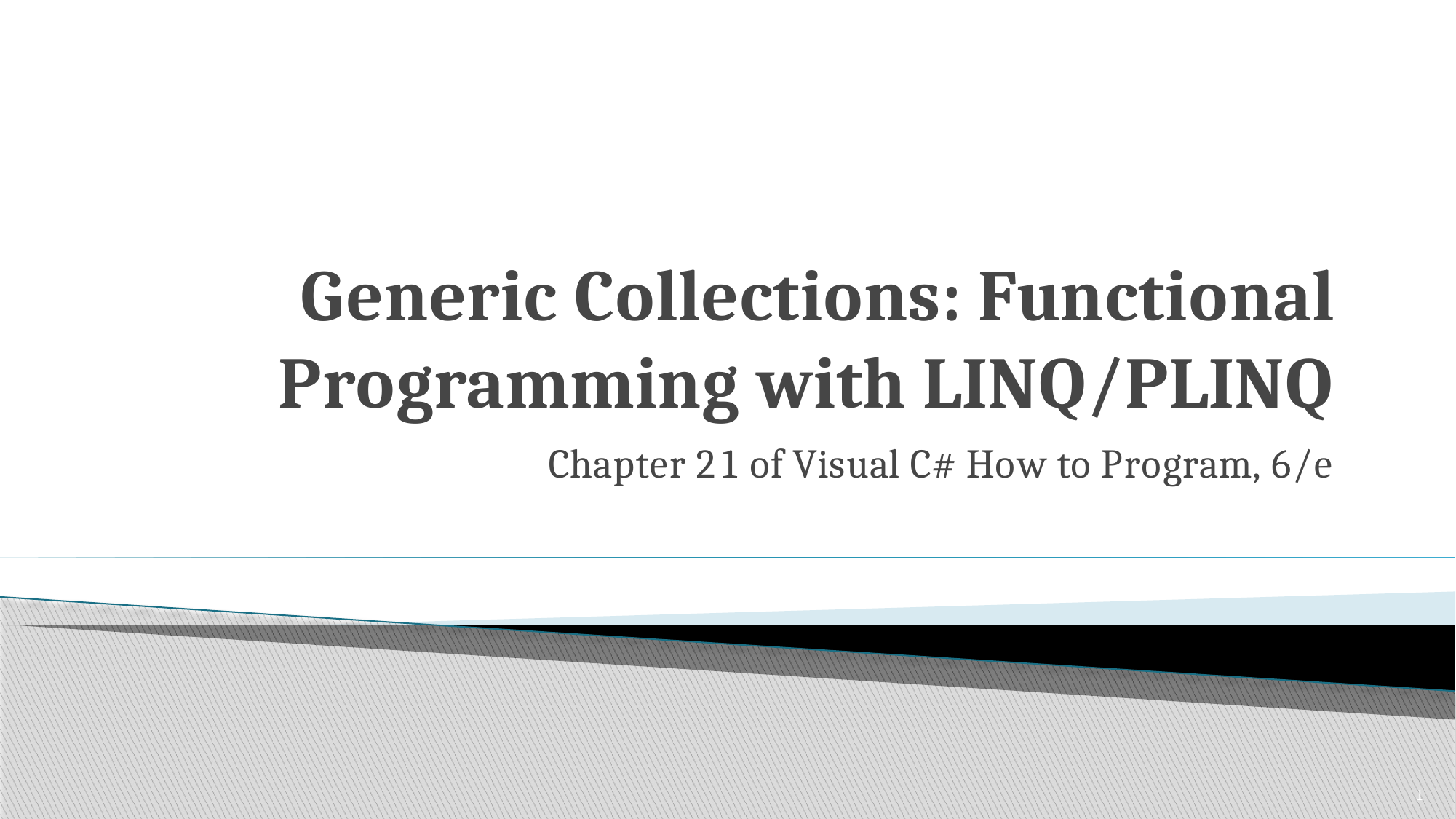

# Generic Collections: Functional Programming with LINQ/PLINQ
Chapter 21 of Visual C# How to Program, 6/e
1